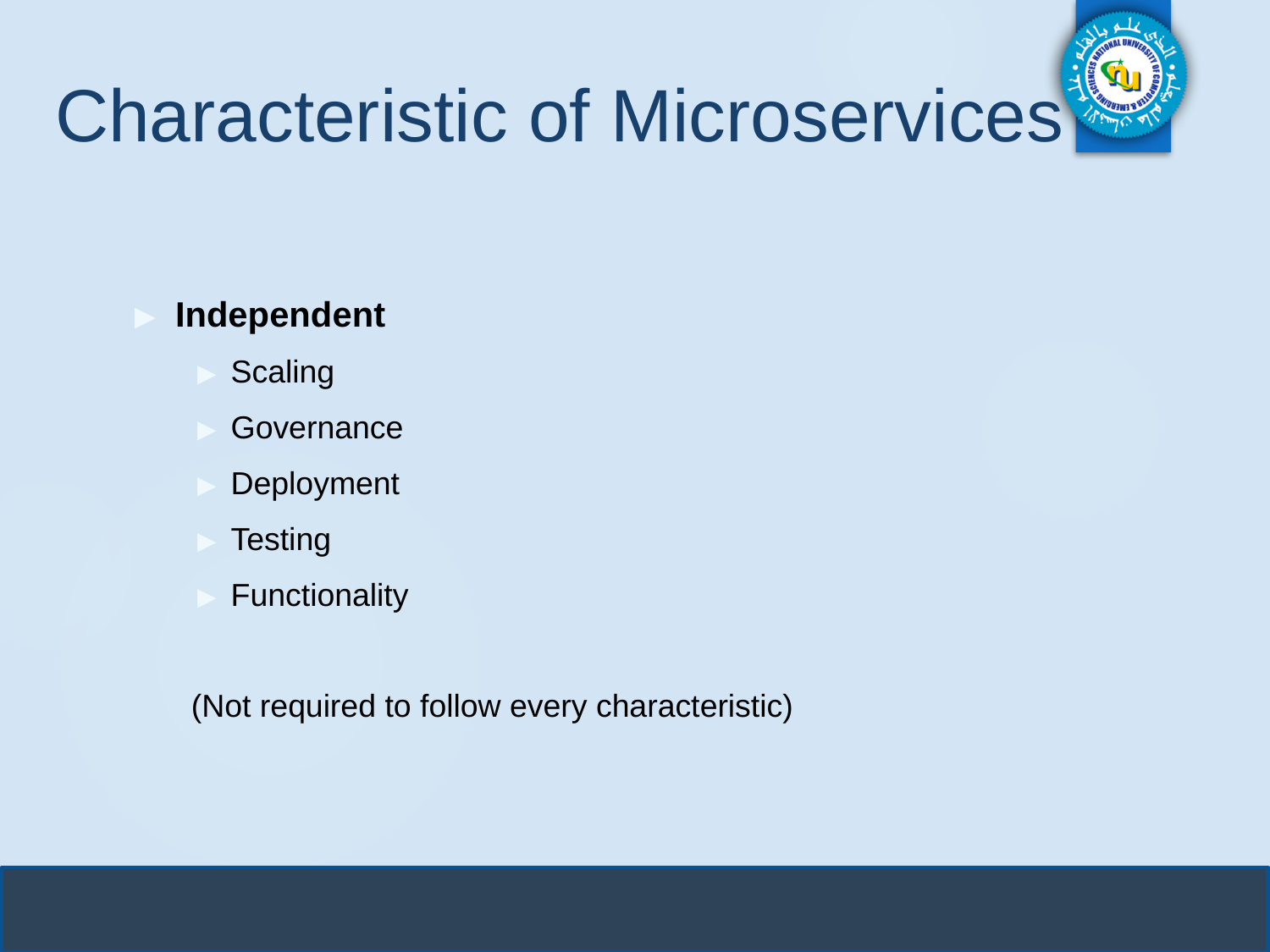

# Characteristic of Microservices
Independent
Scaling
Governance
Deployment
Testing
Functionality

(Not required to follow every characteristic)